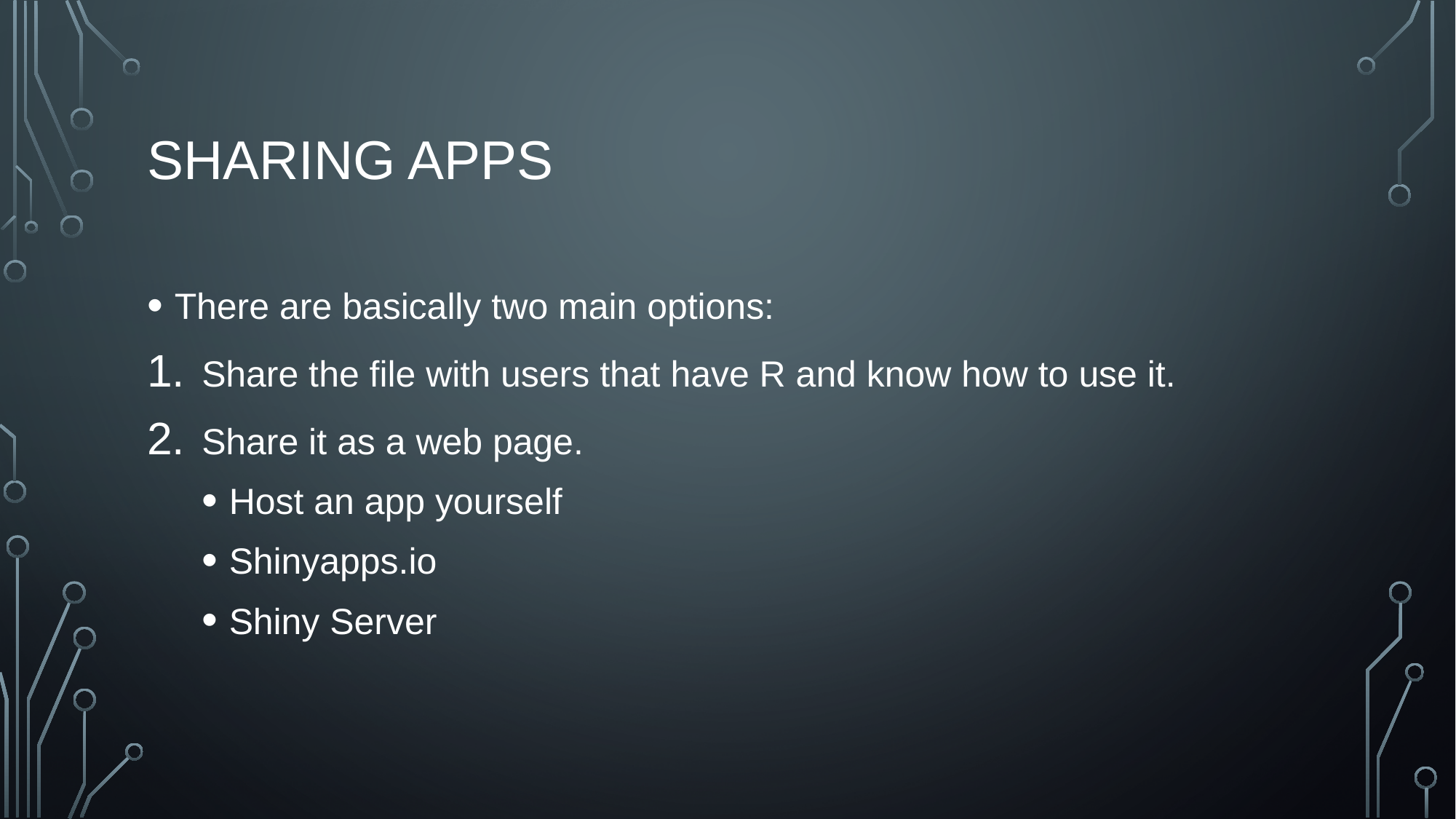

# Sharing apps
There are basically two main options:
Share the file with users that have R and know how to use it.
Share it as a web page.
Host an app yourself
Shinyapps.io
Shiny Server